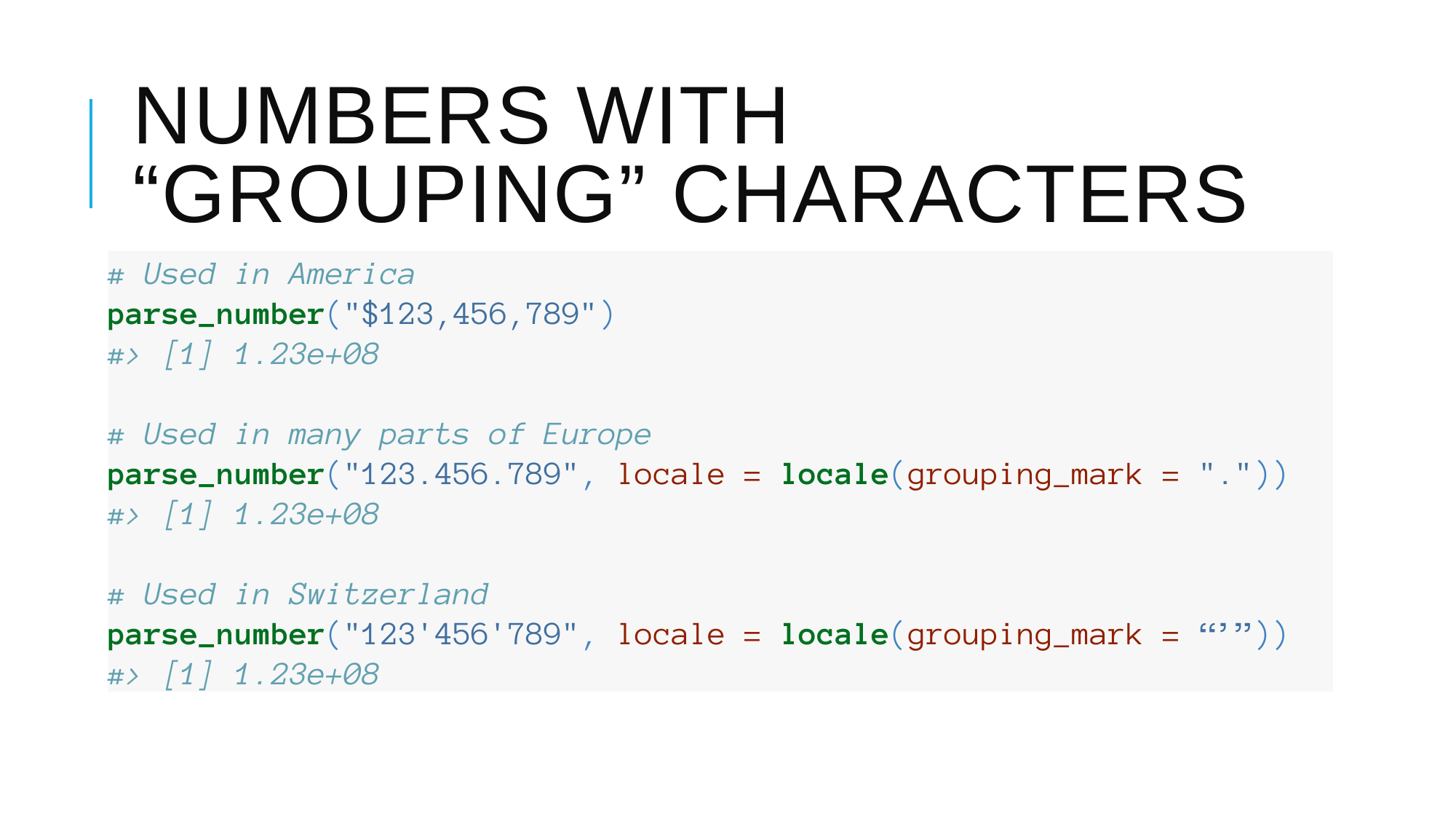

# Numbers with “grouping” characters
# Used in America
parse_number("$123,456,789")
#> [1] 1.23e+08

# Used in many parts of Europe
parse_number("123.456.789", locale = locale(grouping_mark = "."))
#> [1] 1.23e+08

# Used in Switzerland
parse_number("123'456'789", locale = locale(grouping_mark = “’”))
#> [1] 1.23e+08